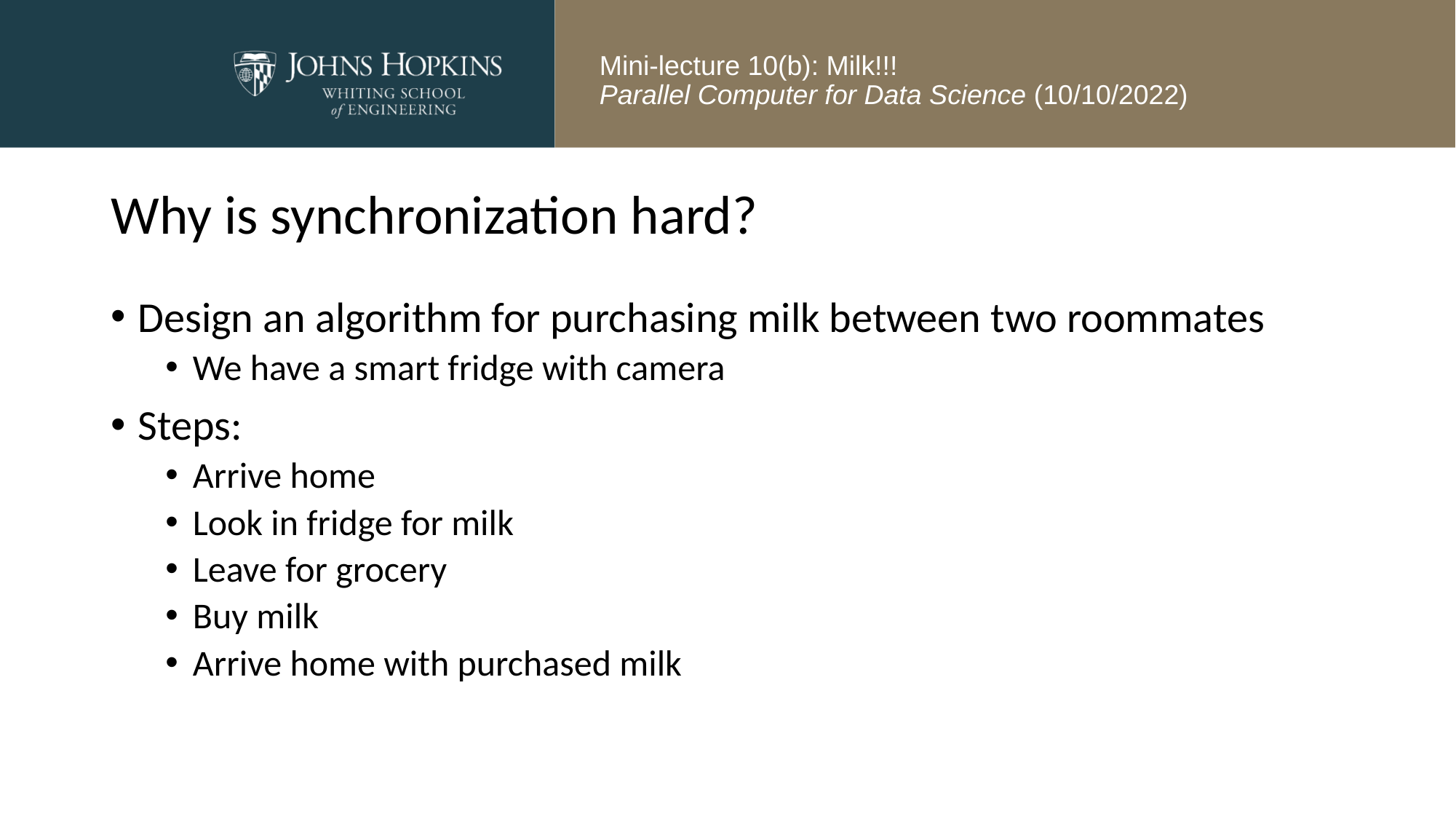

# Why is synchronization hard?
Design an algorithm for purchasing milk between two roommates
We have a smart fridge with camera
Steps:
Arrive home
Look in fridge for milk
Leave for grocery
Buy milk
Arrive home with purchased milk